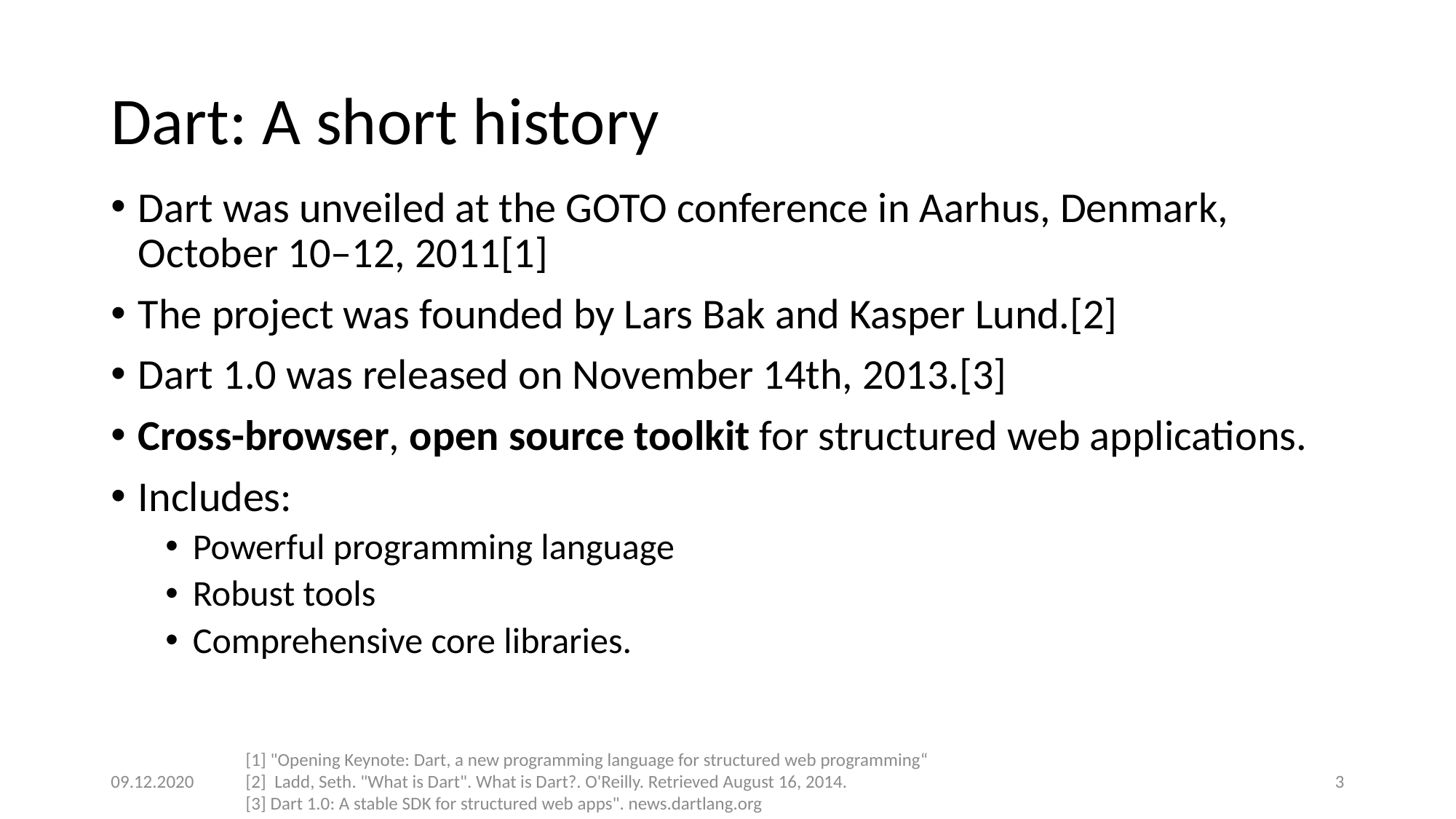

# Dart: A short history
Dart was unveiled at the GOTO conference in Aarhus, Denmark, October 10–12, 2011[1]
The project was founded by Lars Bak and Kasper Lund.[2]
Dart 1.0 was released on November 14th, 2013.[3]
Cross-browser, open source toolkit for structured web applications.
Includes:
Powerful programming language
Robust tools
Comprehensive core libraries.

09.12.2020
[1] "Opening Keynote: Dart, a new programming language for structured web programming“
[2]  Ladd, Seth. "What is Dart". What is Dart?. O'Reilly. Retrieved August 16, 2014.
[3] Dart 1.0: A stable SDK for structured web apps". news.dartlang.org
3